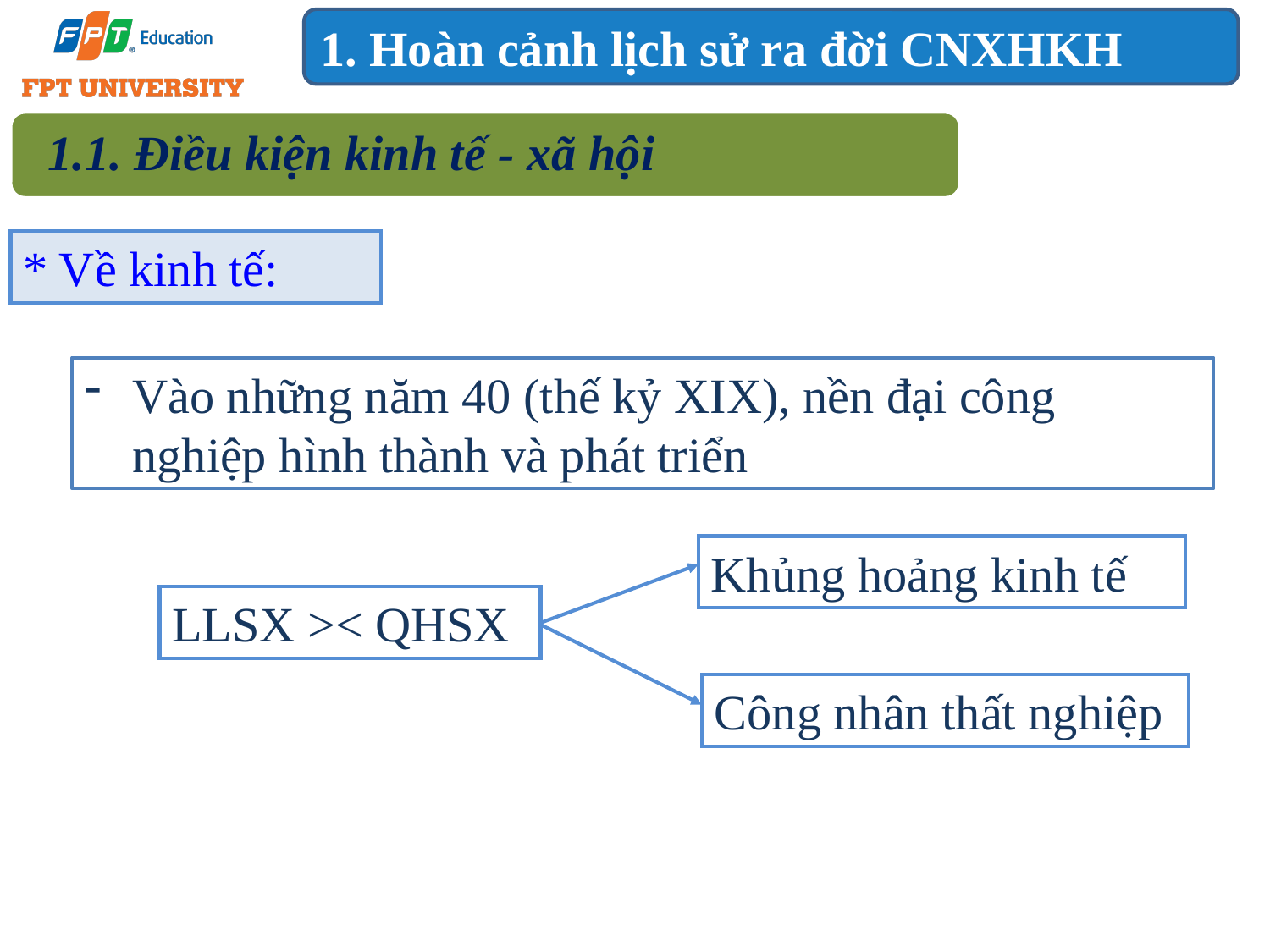

1. Hoàn cảnh lịch sử ra đời CNXHKH

1.1. Điều kiện kinh tế - xã hội
* Về kinh tế:
Vào những năm 40 (thế kỷ XIX), nền đại công nghiệp hình thành và phát triển
Khủng hoảng kinh tế

LLSX >< QHSX

Công nhân thất nghiệp